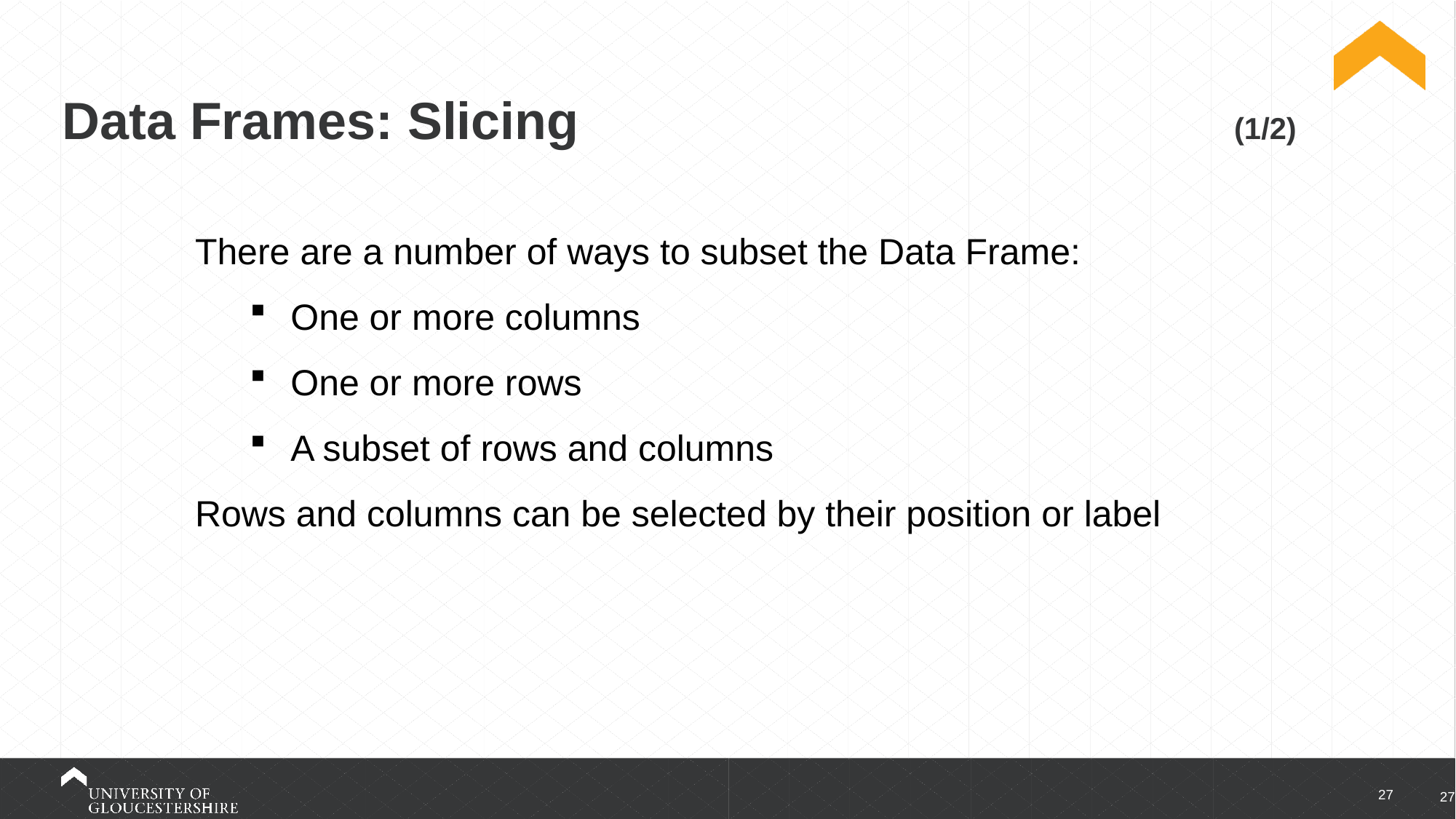

# Data Frames: Slicing                                             (1/2)
There are a number of ways to subset the Data Frame:
One or more columns
One or more rows
A subset of rows and columns
Rows and columns can be selected by their position or label
27